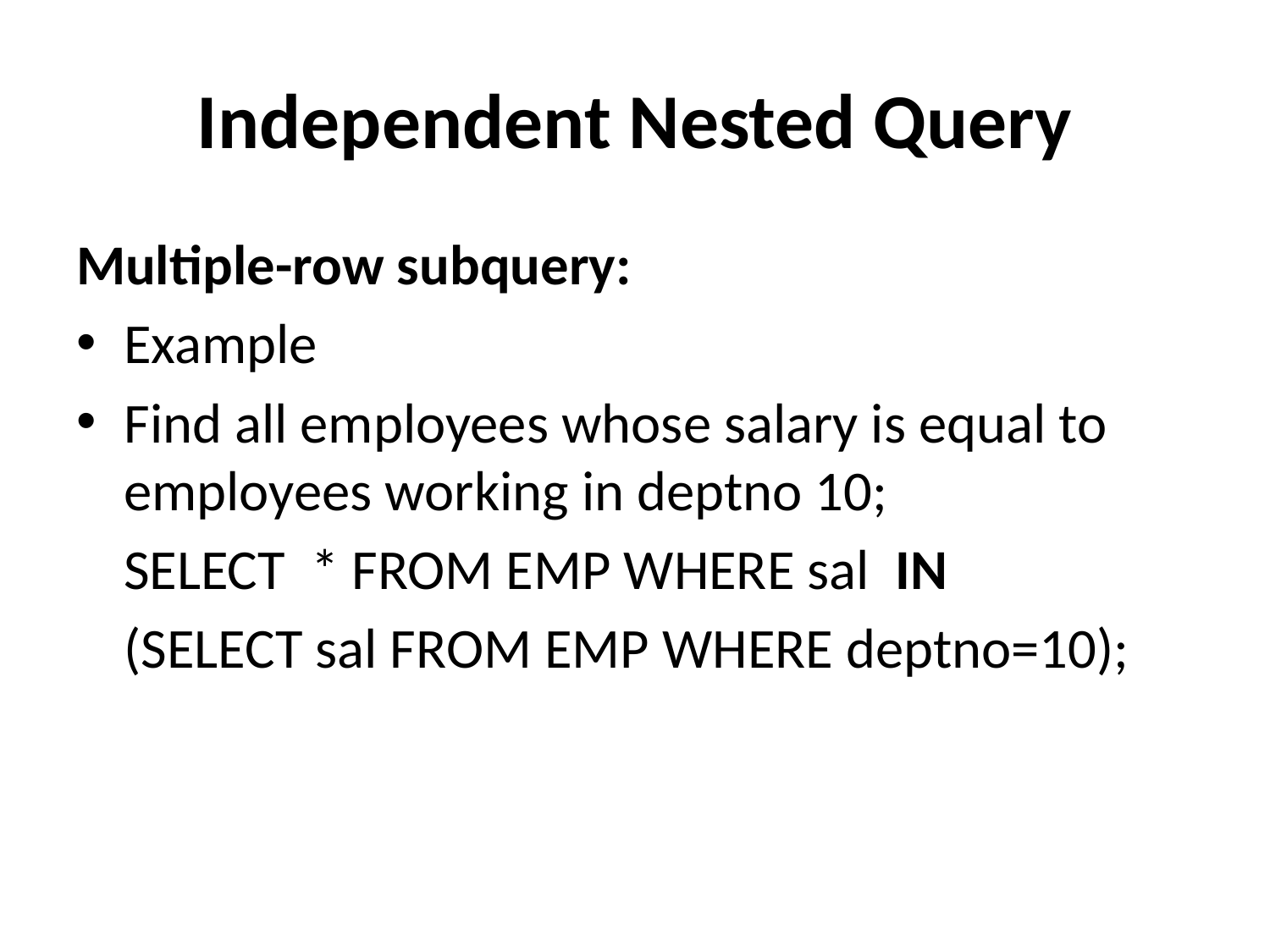

# Independent Nested Query
Multiple-row subquery:
Example
Find all employees whose salary is equal to  employees working in deptno 10;
SELECT  * FROM EMP WHERE sal  IN
(SELECT sal FROM EMP WHERE deptno=10);